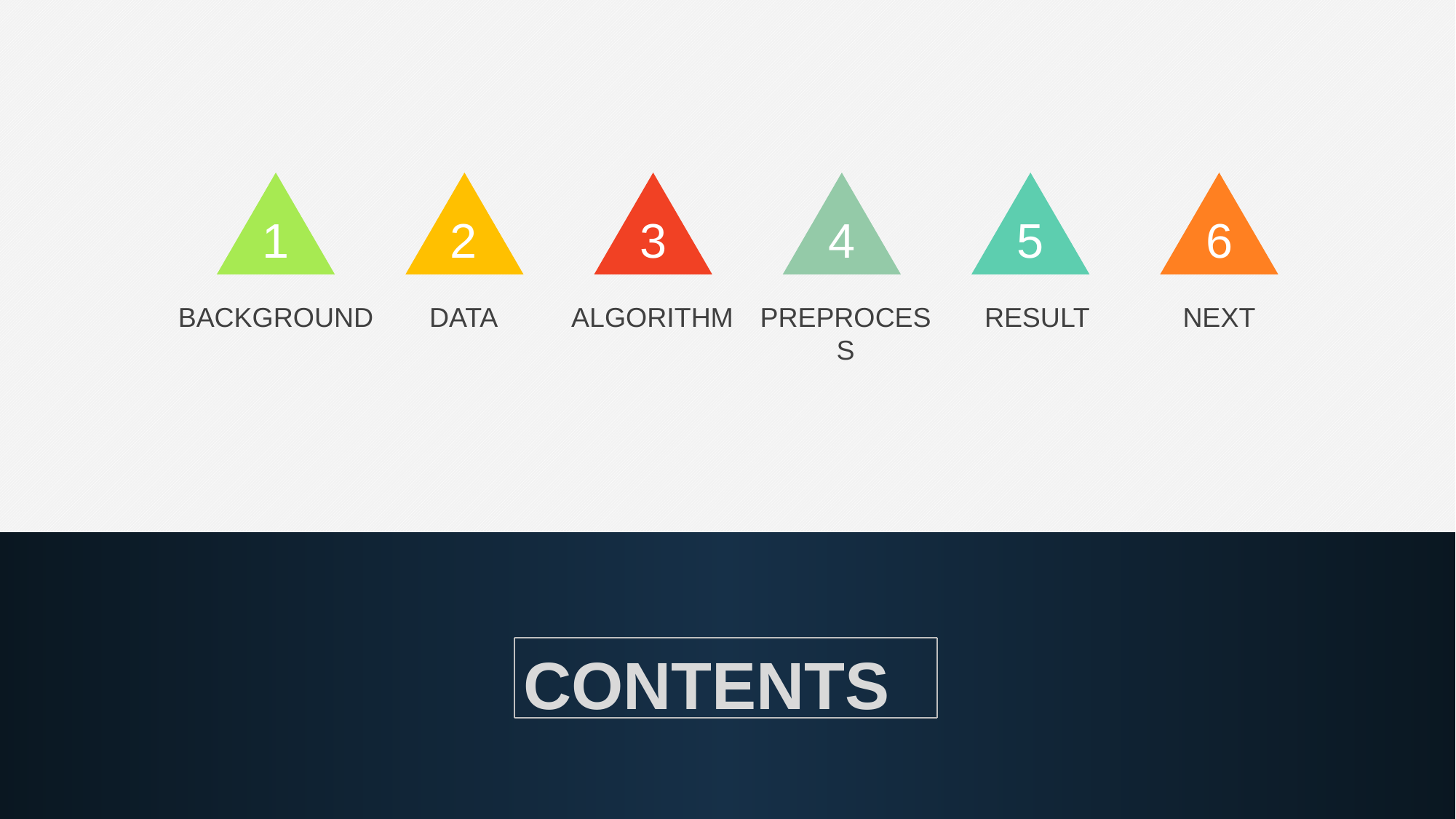

6

1

2

3

4

5
BACKGROUND
DATA
ALGORITHM
PREPROCESS
RESULT
NEXT
CONTENTS